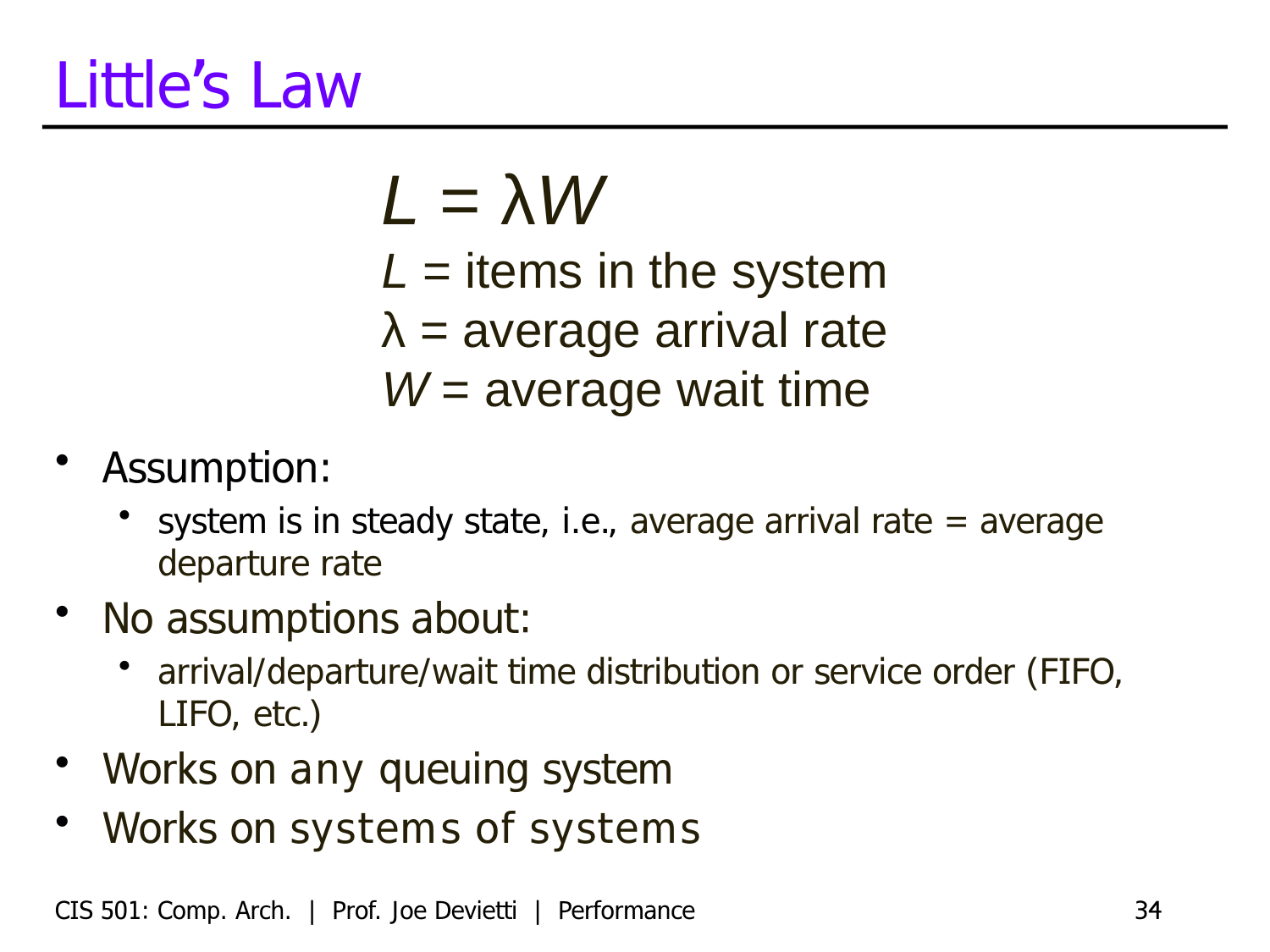

# Little’s Law
L = λW
L = items in the system
λ = average arrival rate
W = average wait time
Assumption:
system is in steady state, i.e., average arrival rate = average departure rate
No assumptions about:
arrival/departure/wait time distribution or service order (FIFO, LIFO, etc.)
Works on any queuing system
Works on systems of systems
CIS 501: Comp. Arch.  |  Prof. Joe Devietti  |  Performance
34